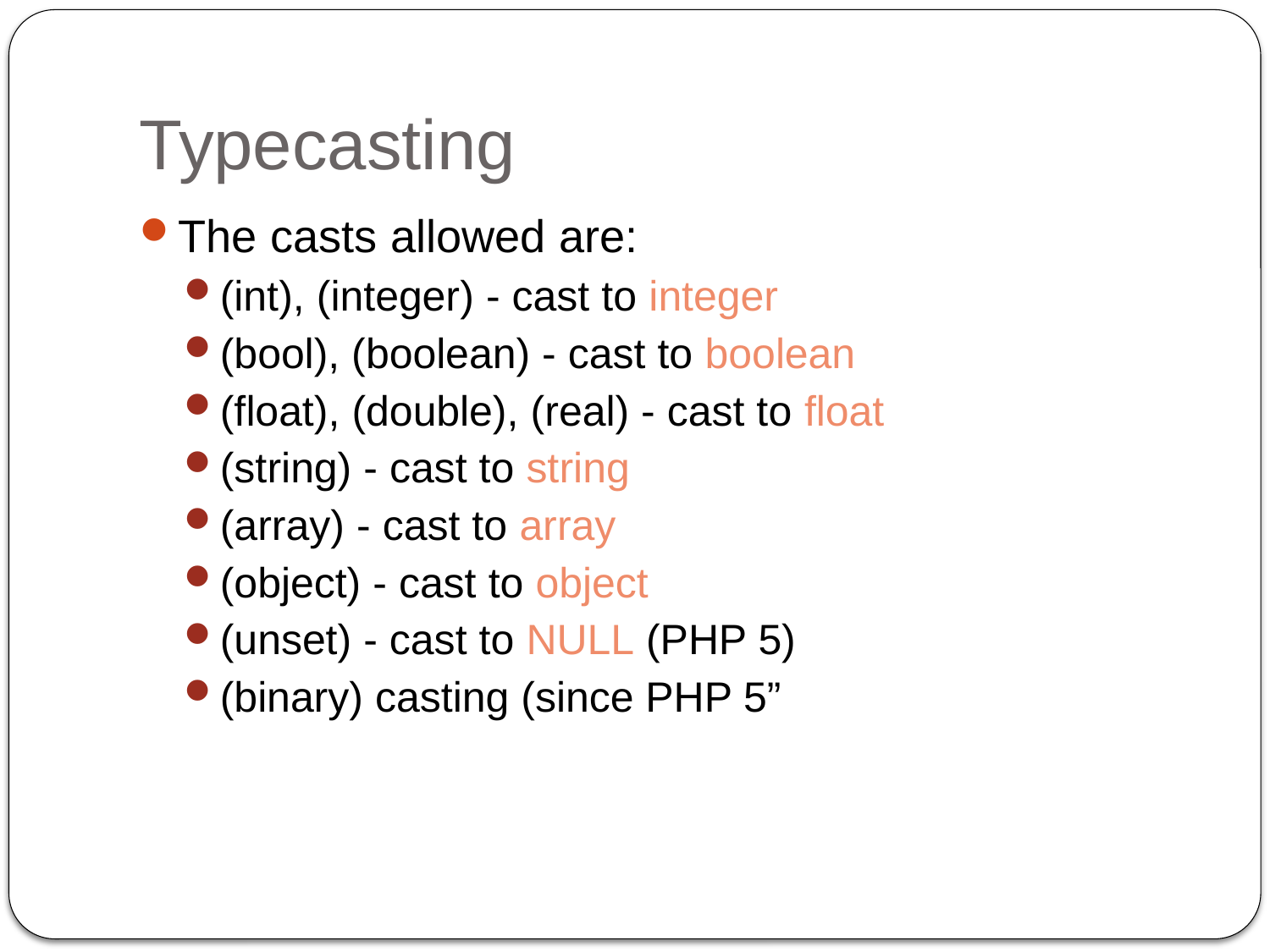

# Typecasting
The casts allowed are:
(int), (integer) - cast to integer
(bool), (boolean) - cast to boolean
(float), (double), (real) - cast to float
(string) - cast to string
(array) - cast to array
(object) - cast to object
(unset) - cast to NULL (PHP 5)
(binary) casting (since PHP 5”